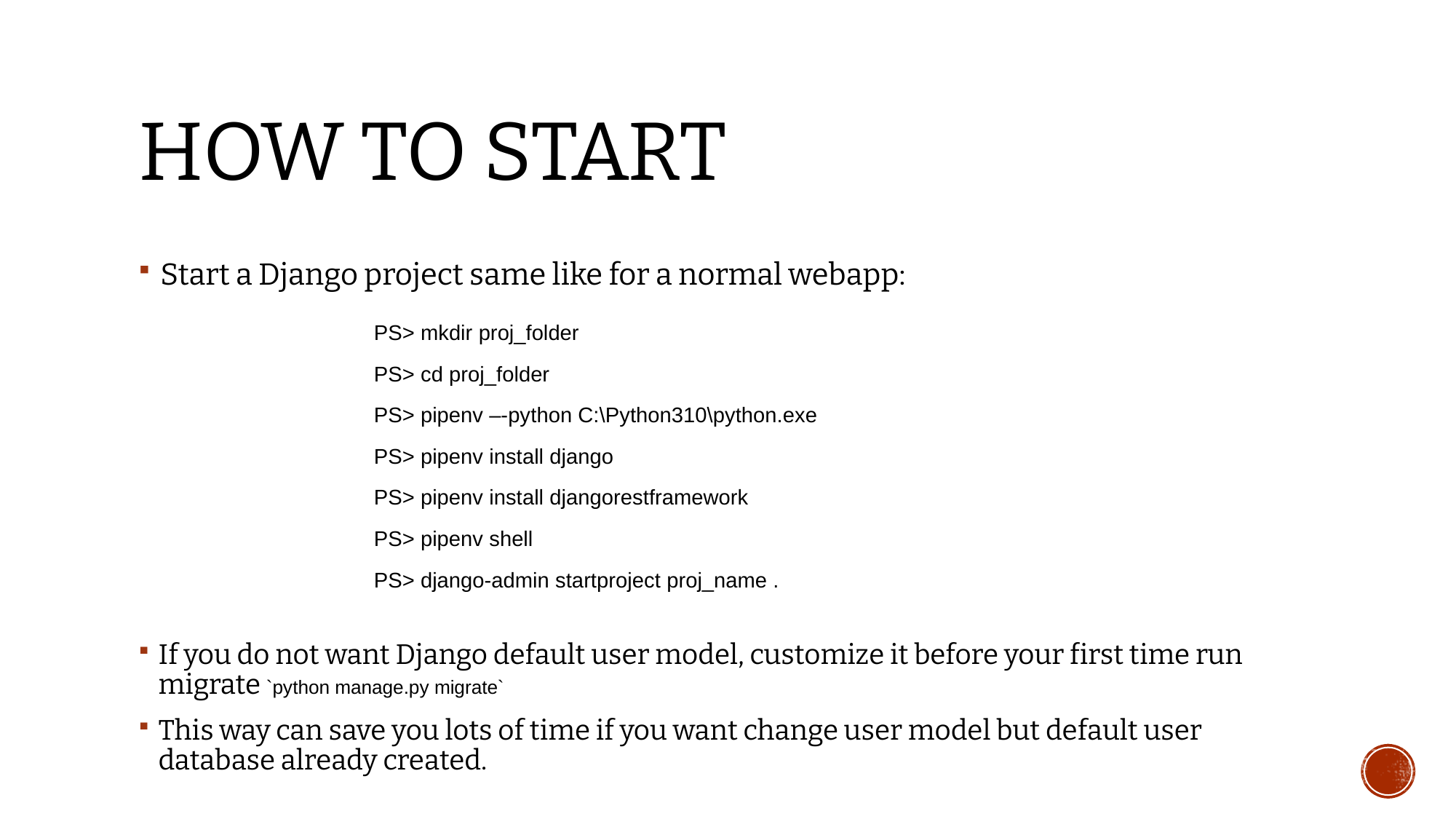

# How to start
Start a Django project same like for a normal webapp:
PS> mkdir proj_folder
PS> cd proj_folder
PS> pipenv –-python C:\Python310\python.exe
PS> pipenv install django
PS> pipenv install djangorestframework
PS> pipenv shell
PS> django-admin startproject proj_name .
If you do not want Django default user model, customize it before your first time run migrate `python manage.py migrate`
This way can save you lots of time if you want change user model but default user database already created.